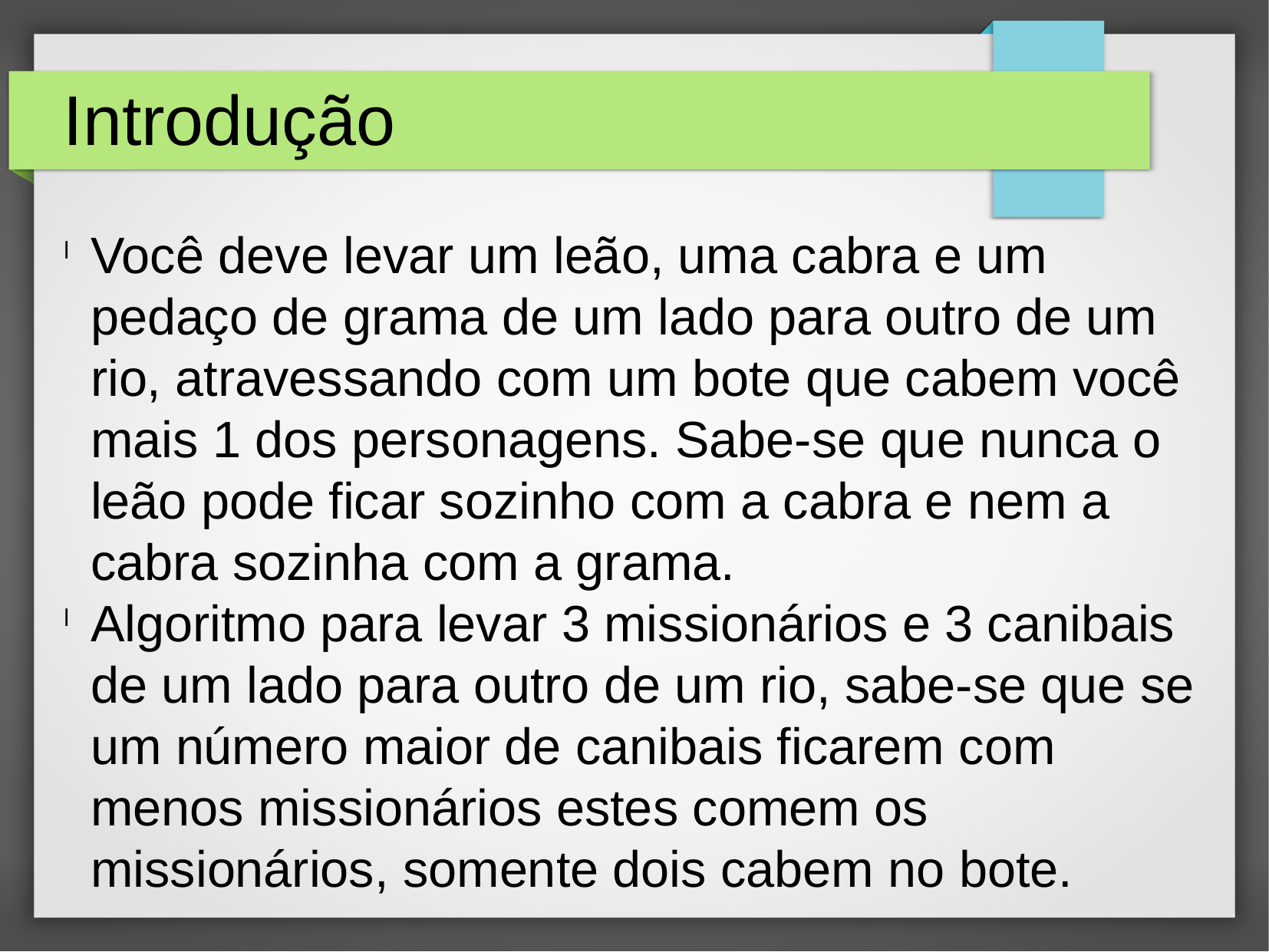

Introdução
Você deve levar um leão, uma cabra e um pedaço de grama de um lado para outro de um rio, atravessando com um bote que cabem você mais 1 dos personagens. Sabe-se que nunca o leão pode ficar sozinho com a cabra e nem a cabra sozinha com a grama.
Algoritmo para levar 3 missionários e 3 canibais de um lado para outro de um rio, sabe-se que se um número maior de canibais ficarem com menos missionários estes comem os missionários, somente dois cabem no bote.